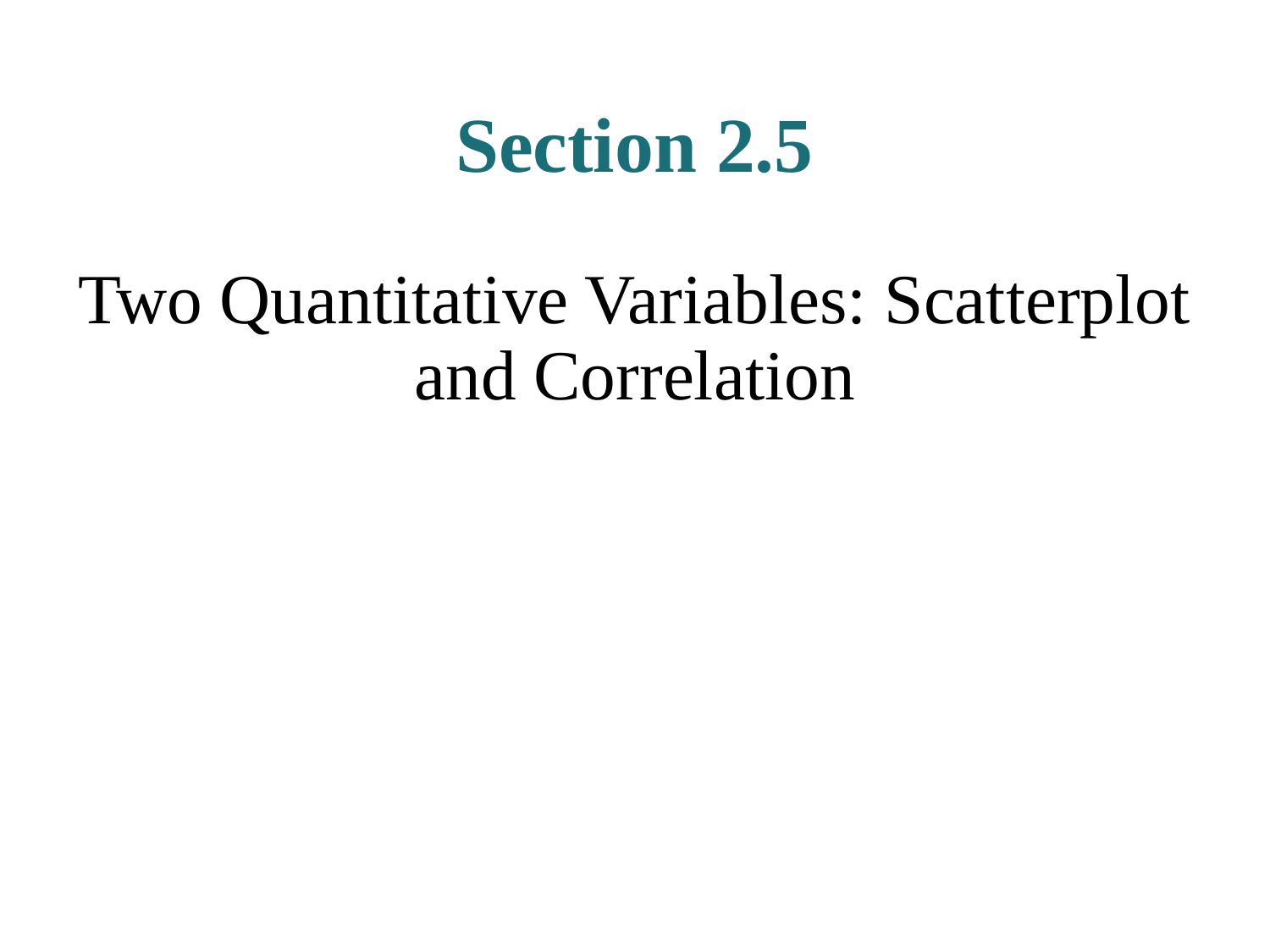

# Section 2.5
Two Quantitative Variables: Scatterplot and Correlation
This slide deck contains animations. Please disable animations if they cause issues with your device.